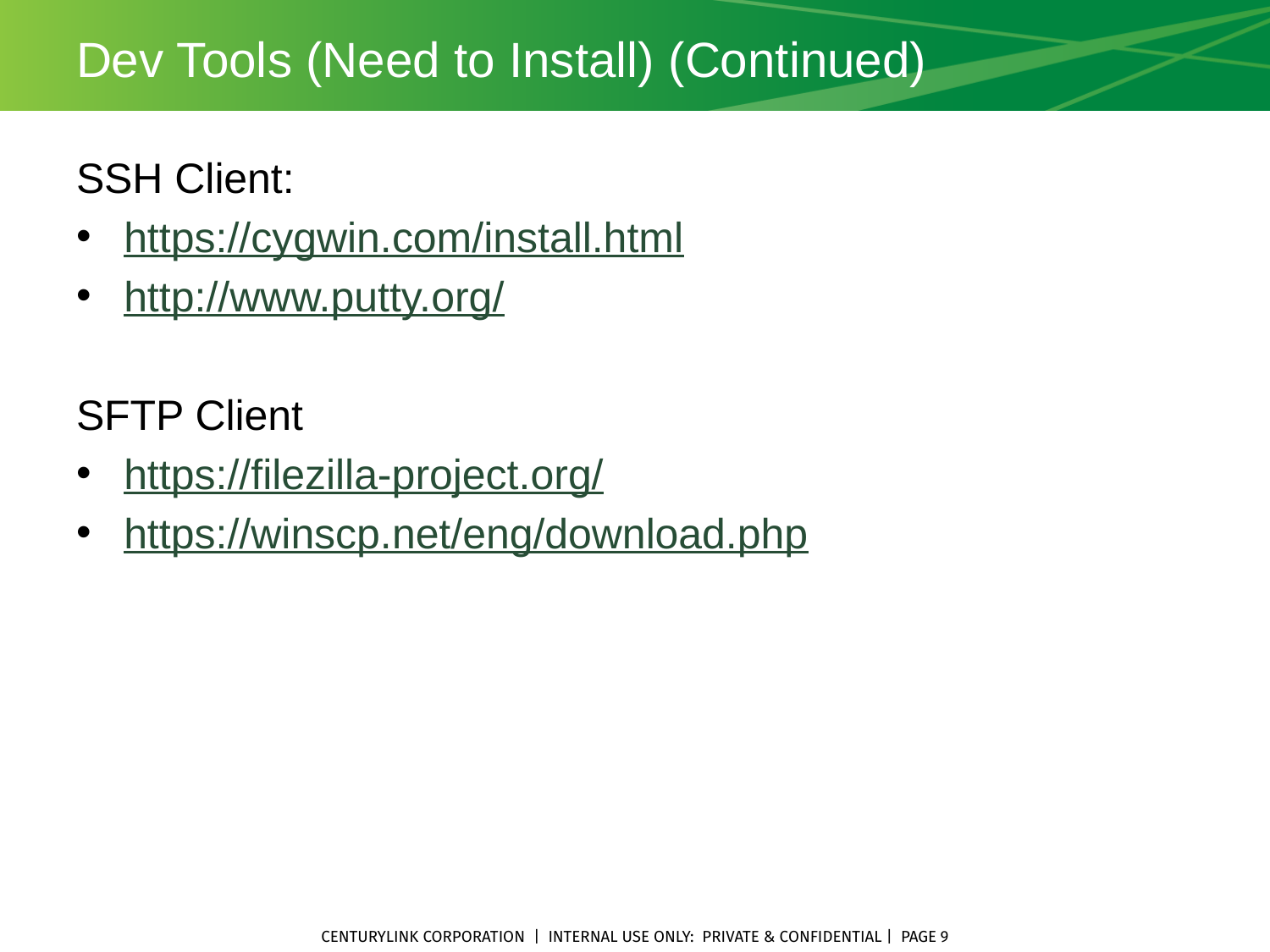

# Dev Tools (Need to Install) (Continued)
SSH Client:
https://cygwin.com/install.html
http://www.putty.org/

SFTP Client
https://filezilla-project.org/
https://winscp.net/eng/download.php